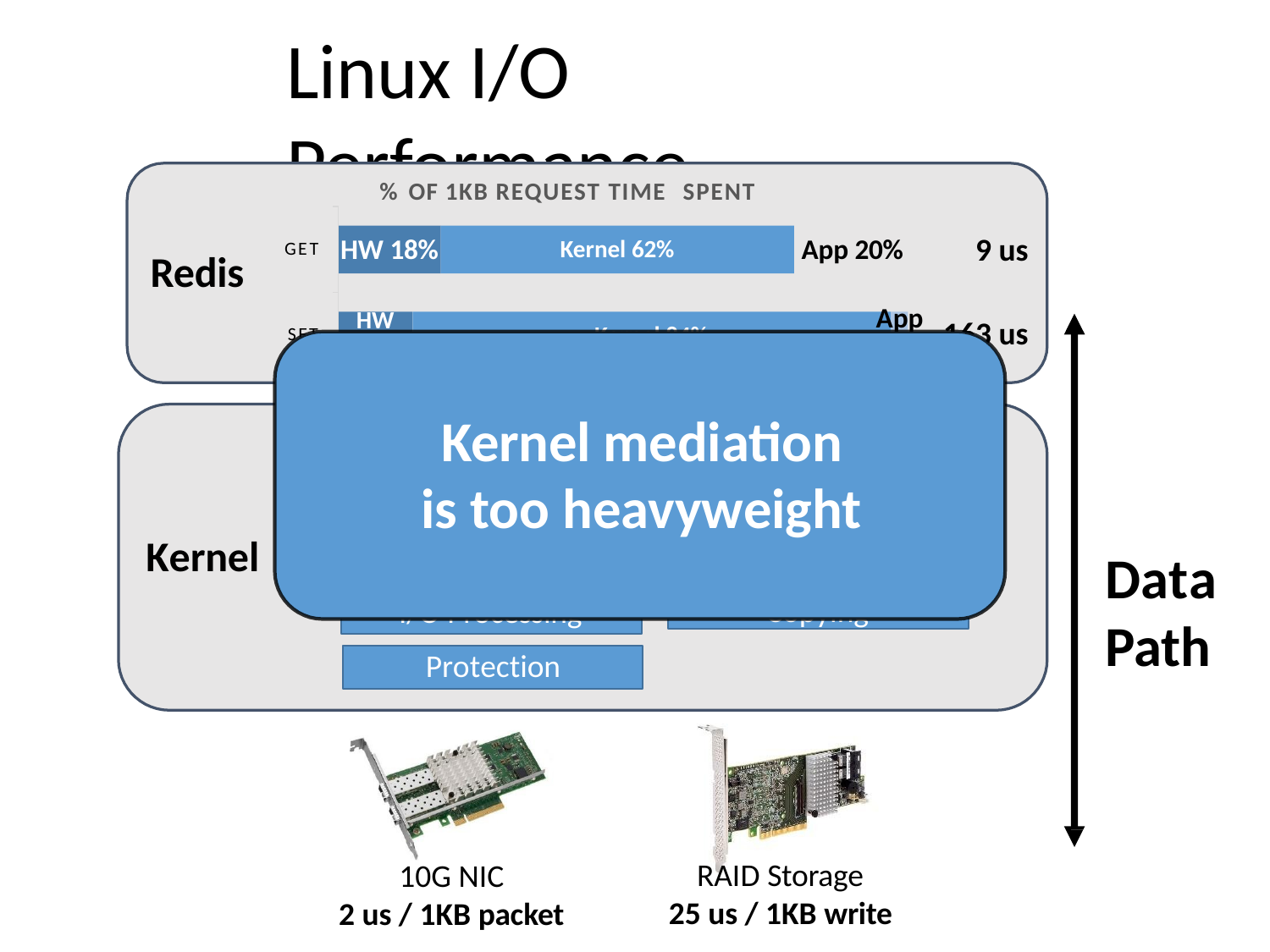

# Linux I/O Performance

%  OF 1KB REQUEST TIME  SPENT

9 us
HW 18%	App 20%
Kernel 62%
GET
Redis

App
HW

163 us

Kernel 84%
SET

Kernel mediation
is too heavyweight
3%
13%

API
Multiplexing
Naming
Resource limits
Kernel
Access control
I/O Scheduling
Data
Path

Copying
I/O Processing

Protection

RAID Storage
25 us / 1KB write
10G NIC
2 us / 1KB packet